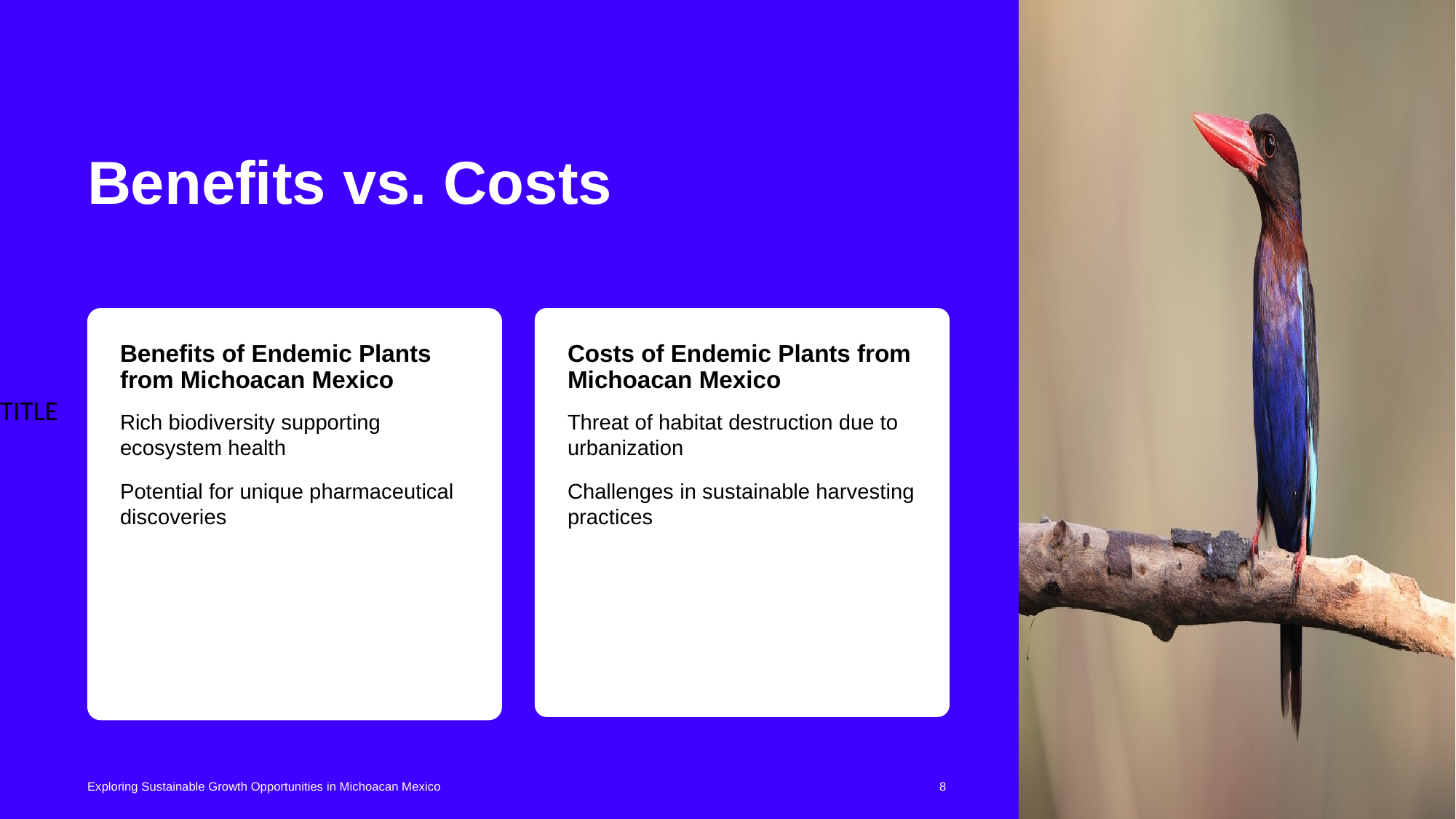

TITLE

Benefits vs. Costs

Benefits of Endemic Plants from Michoacan Mexico
Costs of Endemic Plants from Michoacan Mexico
Rich biodiversity supporting ecosystem health
Potential for unique pharmaceutical discoveries
Threat of habitat destruction due to urbanization
Challenges in sustainable harvesting practices
8
Exploring Sustainable Growth Opportunities in Michoacan Mexico